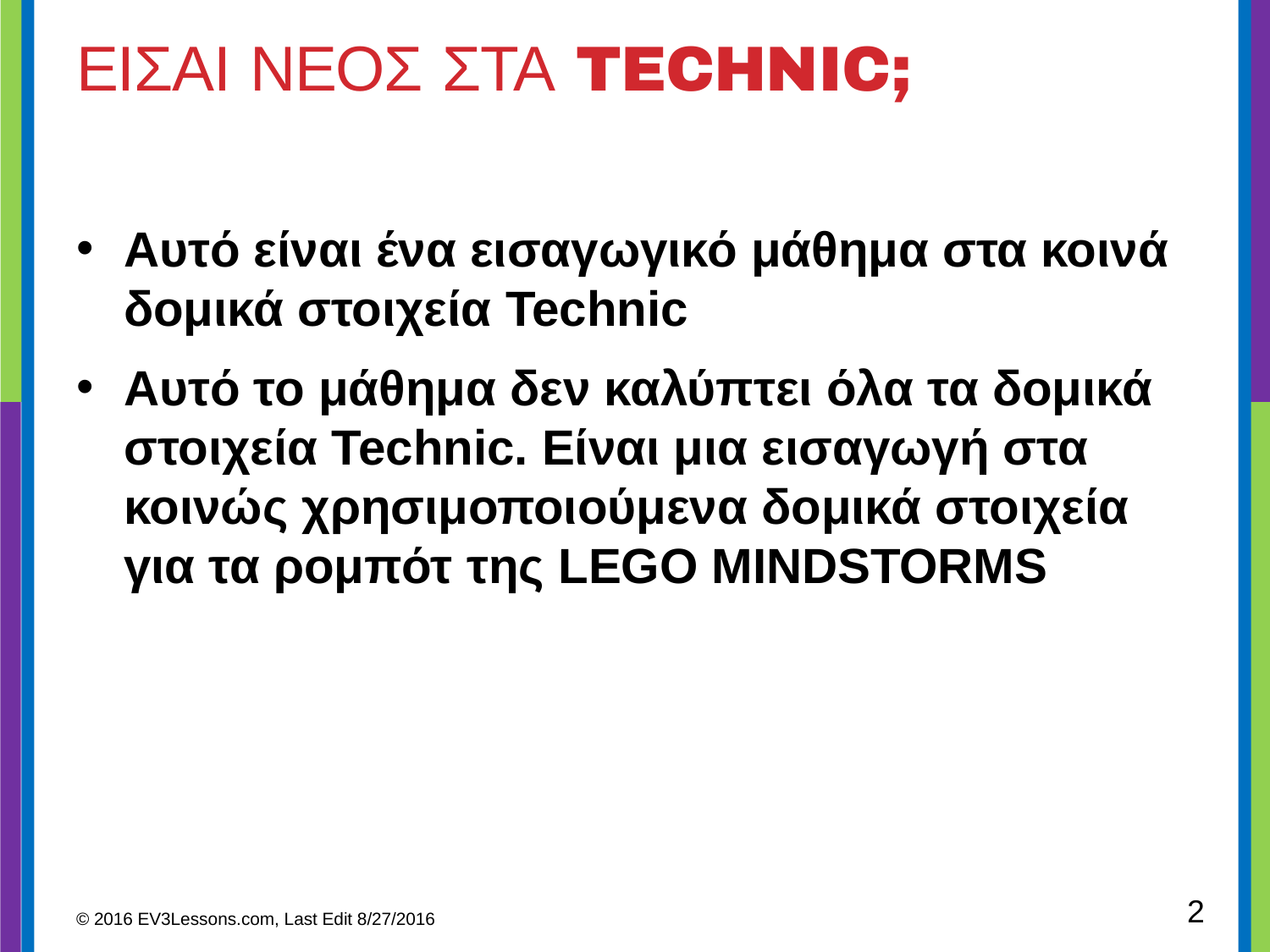

# Εισαι νεοσ στα TECHNIC;
Αυτό είναι ένα εισαγωγικό μάθημα στα κοινά δομικά στοιχεία Technic
Αυτό το μάθημα δεν καλύπτει όλα τα δομικά στοιχεία Technic. Είναι μια εισαγωγή στα κοινώς χρησιμοποιούμενα δομικά στοιχεία για τα ρομπότ της LEGO MINDSTORMS
2
© 2016 EV3Lessons.com, Last Edit 8/27/2016